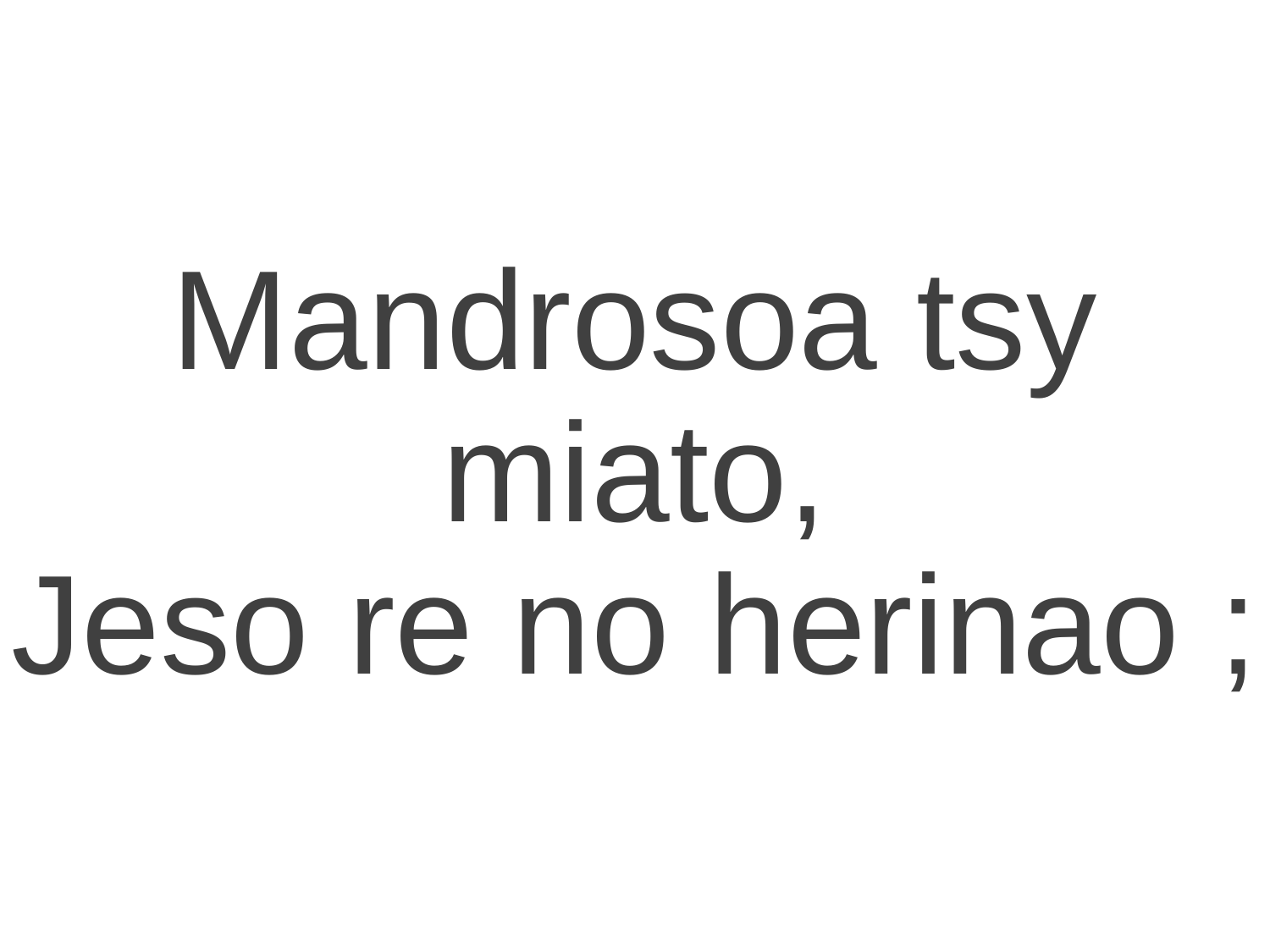

Mandrosoa tsy miato,
Jeso re no herinao ;